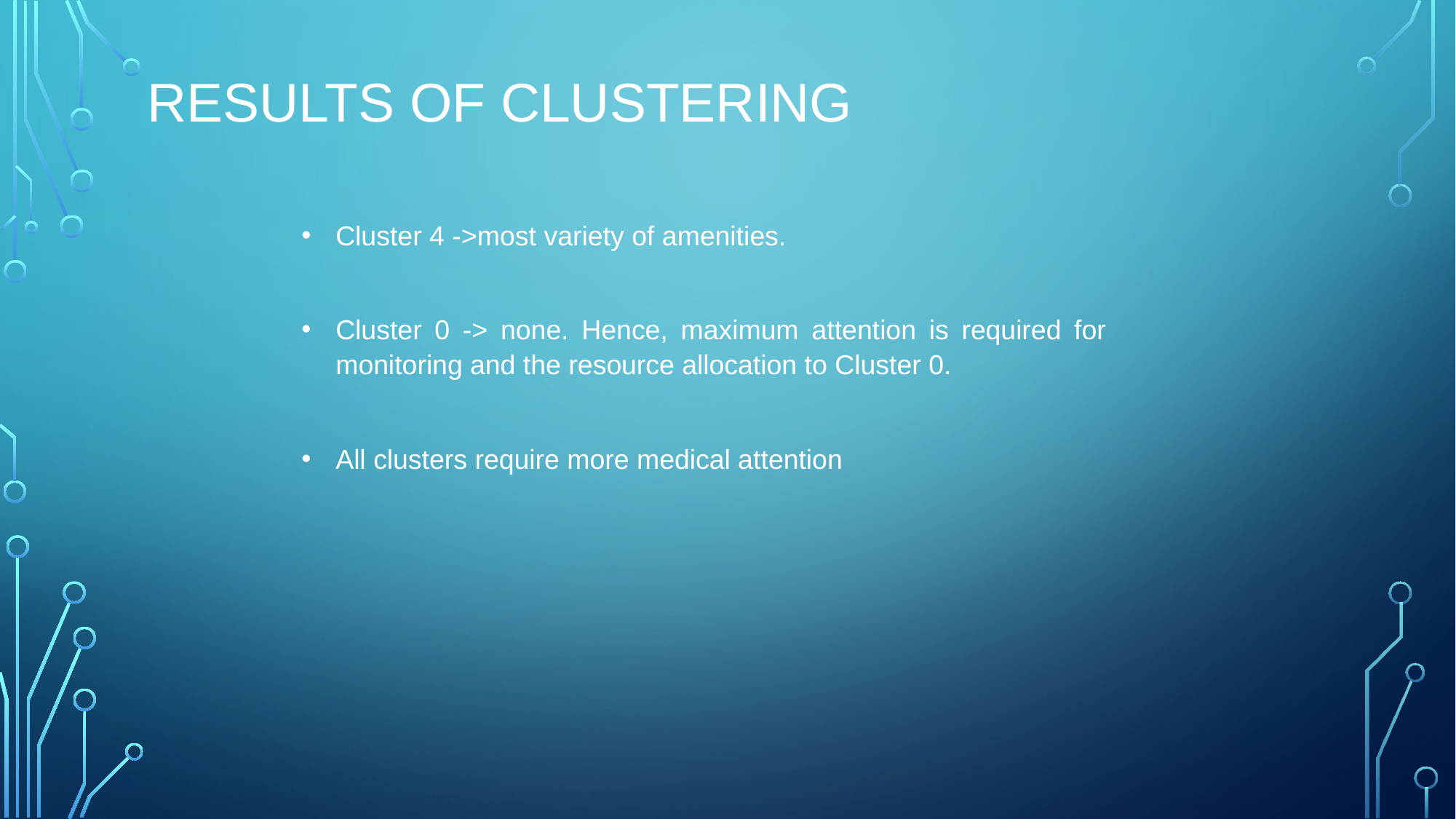

# Results of clustering
Cluster 4 ->most variety of amenities.

Cluster 0 -> none. Hence, maximum attention is required for monitoring and the resource allocation to Cluster 0.

All clusters require more medical attention